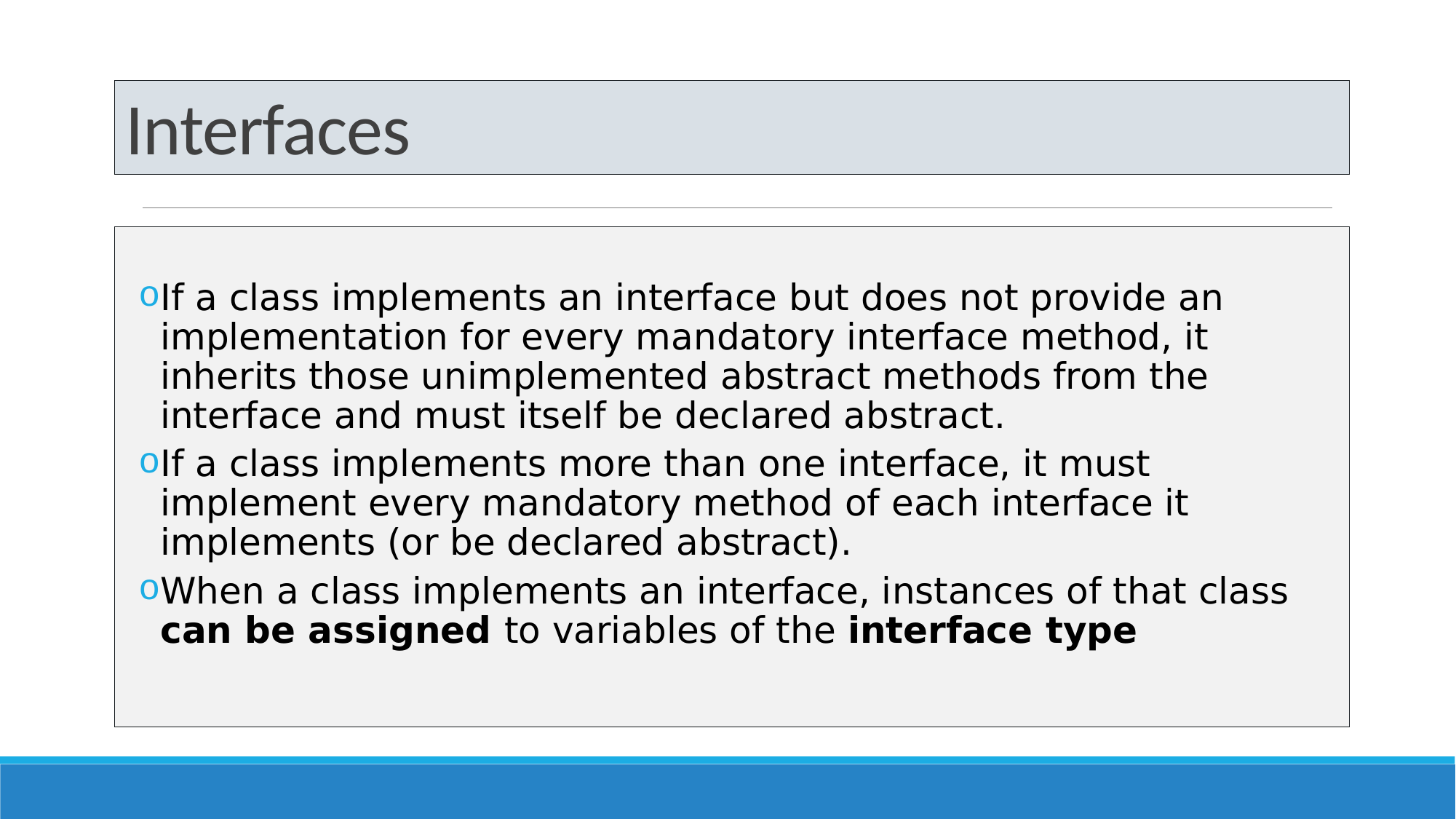

# Interfaces

If a class implements an interface but does not provide an implementation for every mandatory interface method, it inherits those unimplemented abstract methods from the interface and must itself be declared abstract.
If a class implements more than one interface, it must implement every mandatory method of each interface it implements (or be declared abstract).
When a class implements an interface, instances of that class can be assigned to variables of the interface type